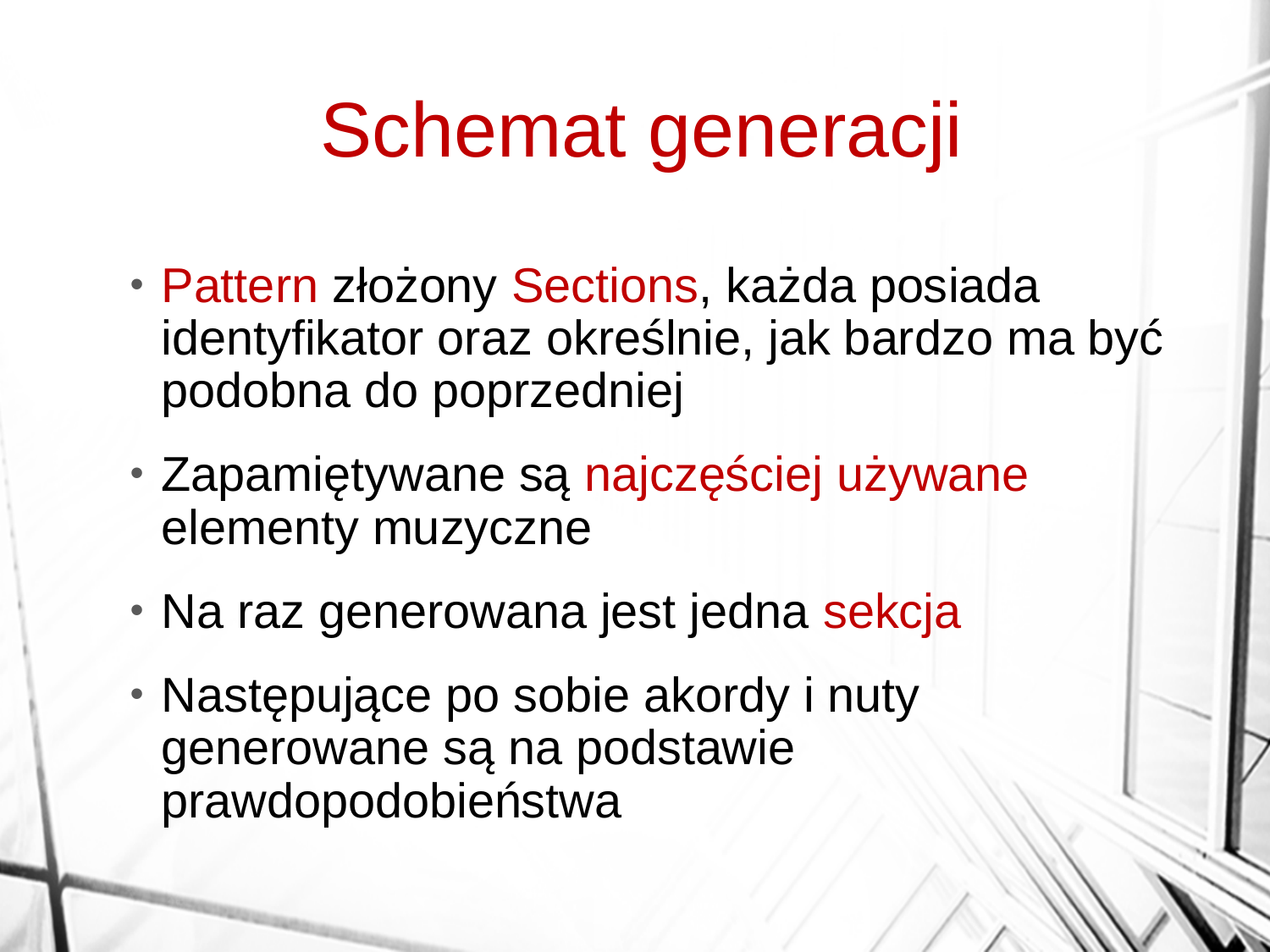

# Schemat generacji
Pattern złożony Sections, każda posiada identyfikator oraz określnie, jak bardzo ma być podobna do poprzedniej
Zapamiętywane są najczęściej używane elementy muzyczne
Na raz generowana jest jedna sekcja
Następujące po sobie akordy i nuty generowane są na podstawie prawdopodobieństwa